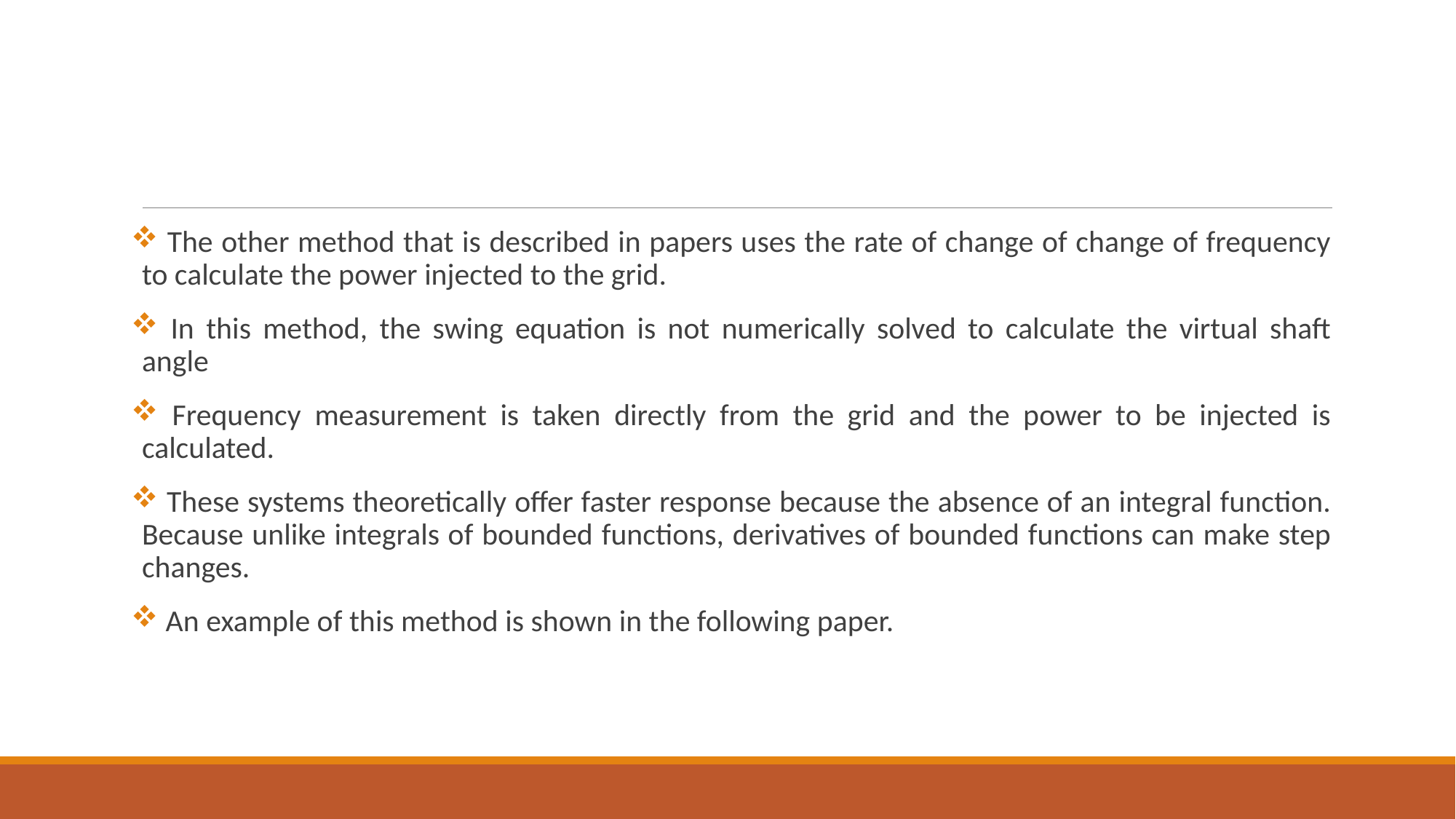

The other method that is described in papers uses the rate of change of change of frequency to calculate the power injected to the grid.
 In this method, the swing equation is not numerically solved to calculate the virtual shaft angle
 Frequency measurement is taken directly from the grid and the power to be injected is calculated.
 These systems theoretically offer faster response because the absence of an integral function. Because unlike integrals of bounded functions, derivatives of bounded functions can make step changes.
 An example of this method is shown in the following paper.